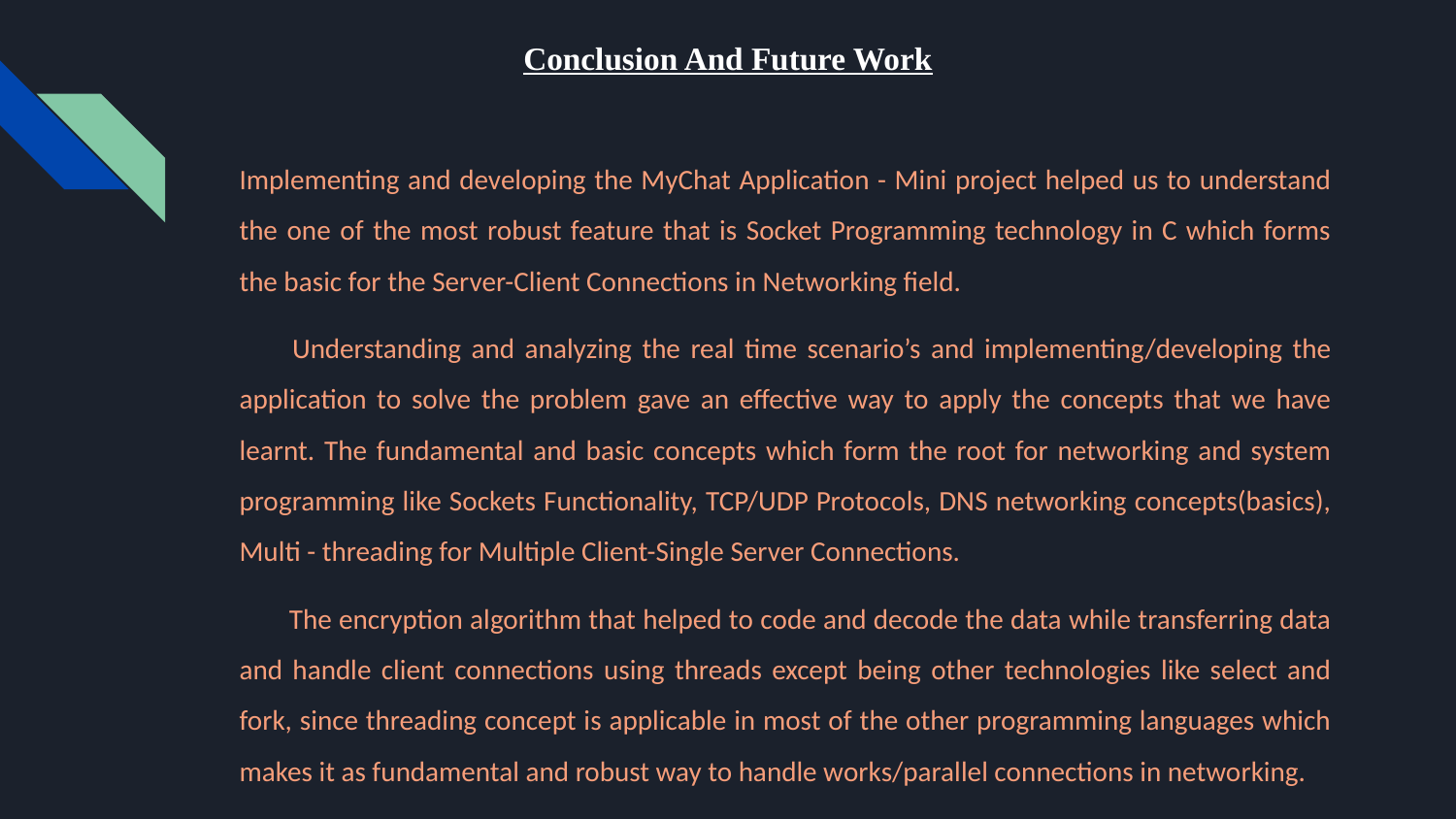

# Conclusion And Future Work
Implementing and developing the MyChat Application - Mini project helped us to understand the one of the most robust feature that is Socket Programming technology in C which forms the basic for the Server-Client Connections in Networking field.
 Understanding and analyzing the real time scenario’s and implementing/developing the application to solve the problem gave an effective way to apply the concepts that we have learnt. The fundamental and basic concepts which form the root for networking and system programming like Sockets Functionality, TCP/UDP Protocols, DNS networking concepts(basics), Multi - threading for Multiple Client-Single Server Connections.
 The encryption algorithm that helped to code and decode the data while transferring data and handle client connections using threads except being other technologies like select and fork, since threading concept is applicable in most of the other programming languages which makes it as fundamental and robust way to handle works/parallel connections in networking.